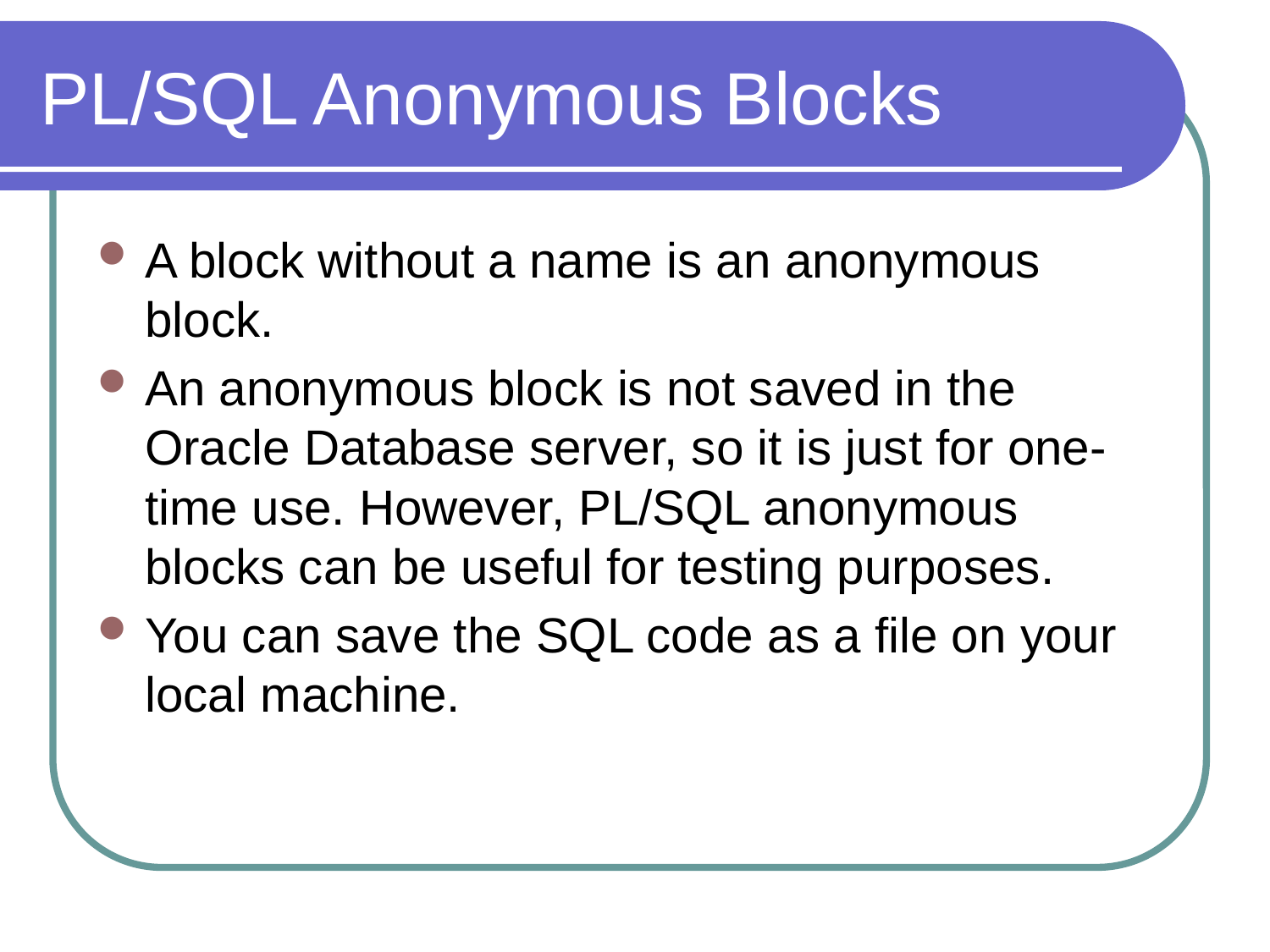

# PL/SQL Anonymous Blocks
A block without a name is an anonymous block.
An anonymous block is not saved in the Oracle Database server, so it is just for one-time use. However, PL/SQL anonymous blocks can be useful for testing purposes.
You can save the SQL code as a file on your local machine.